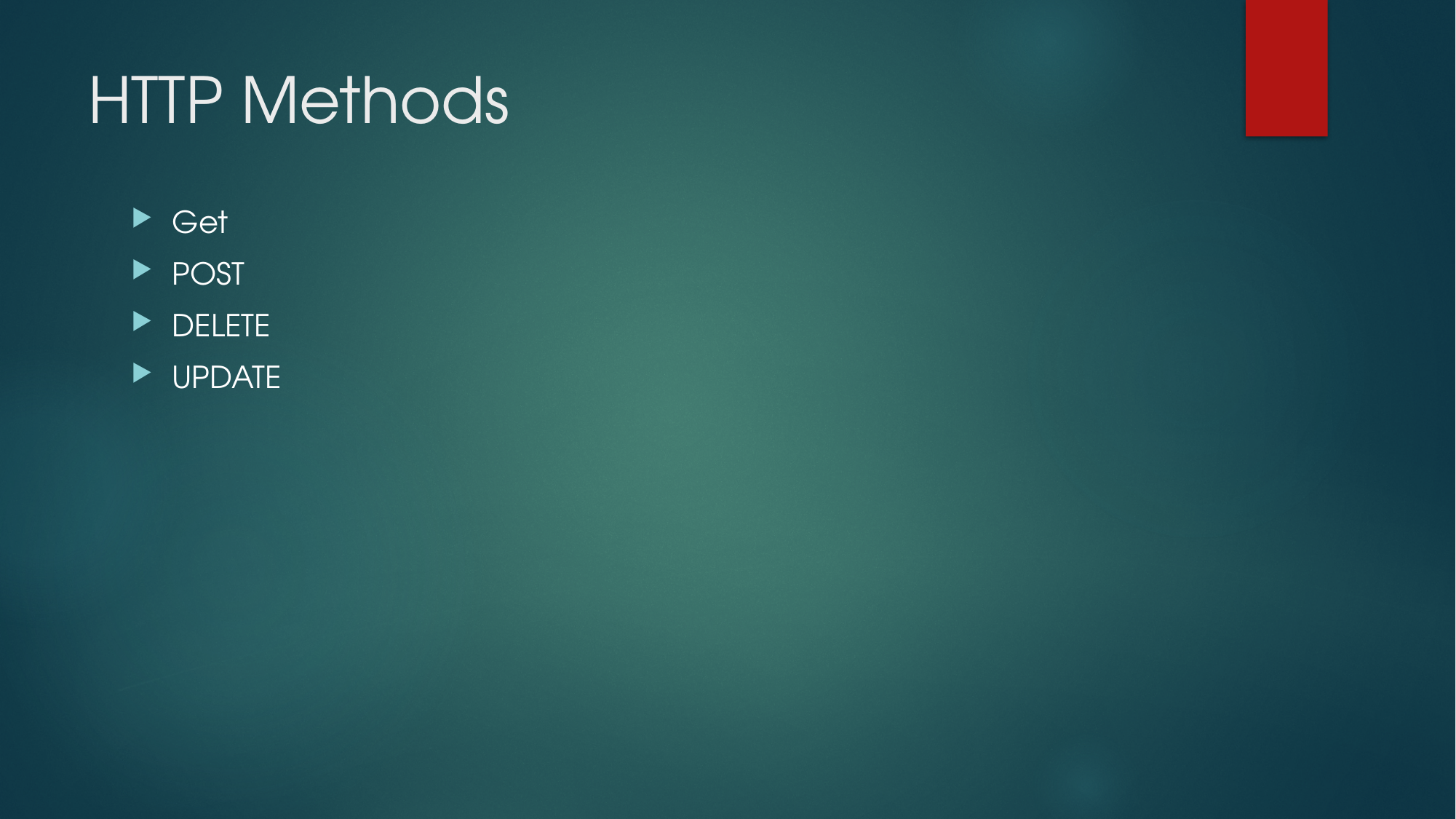

# HTTP Methods
Get
POST
DELETE
UPDATE